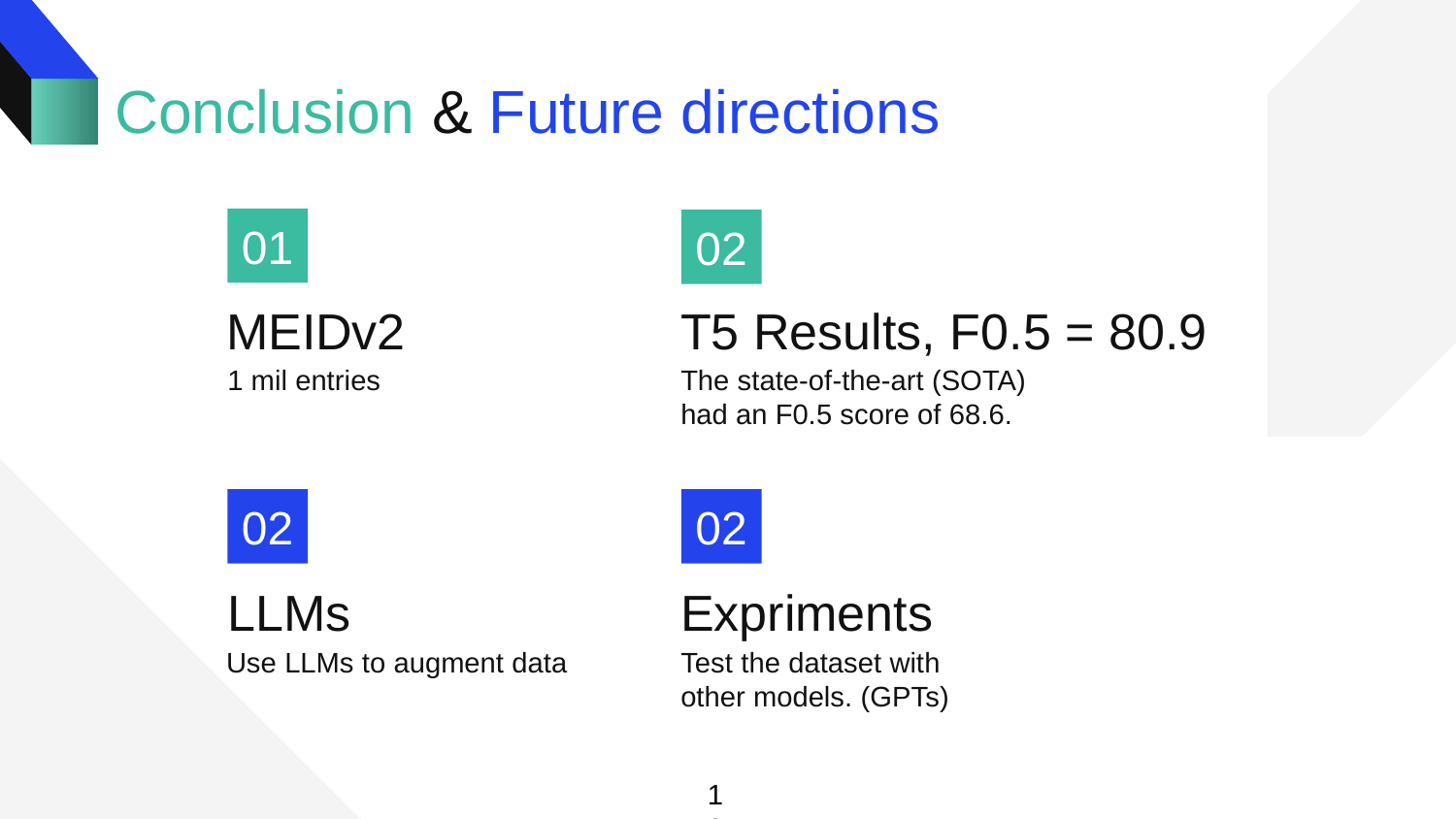

Conclusion & Future directions
01
02
# MEIDv2
T5 Results, F0.5 = 80.9
1 mil entries
The state-of-the-art (SOTA) had an F0.5 score of 68.6.
02
02
LLMs
Expriments
Use LLMs to augment data
Test the dataset with other models. (GPTs)
12